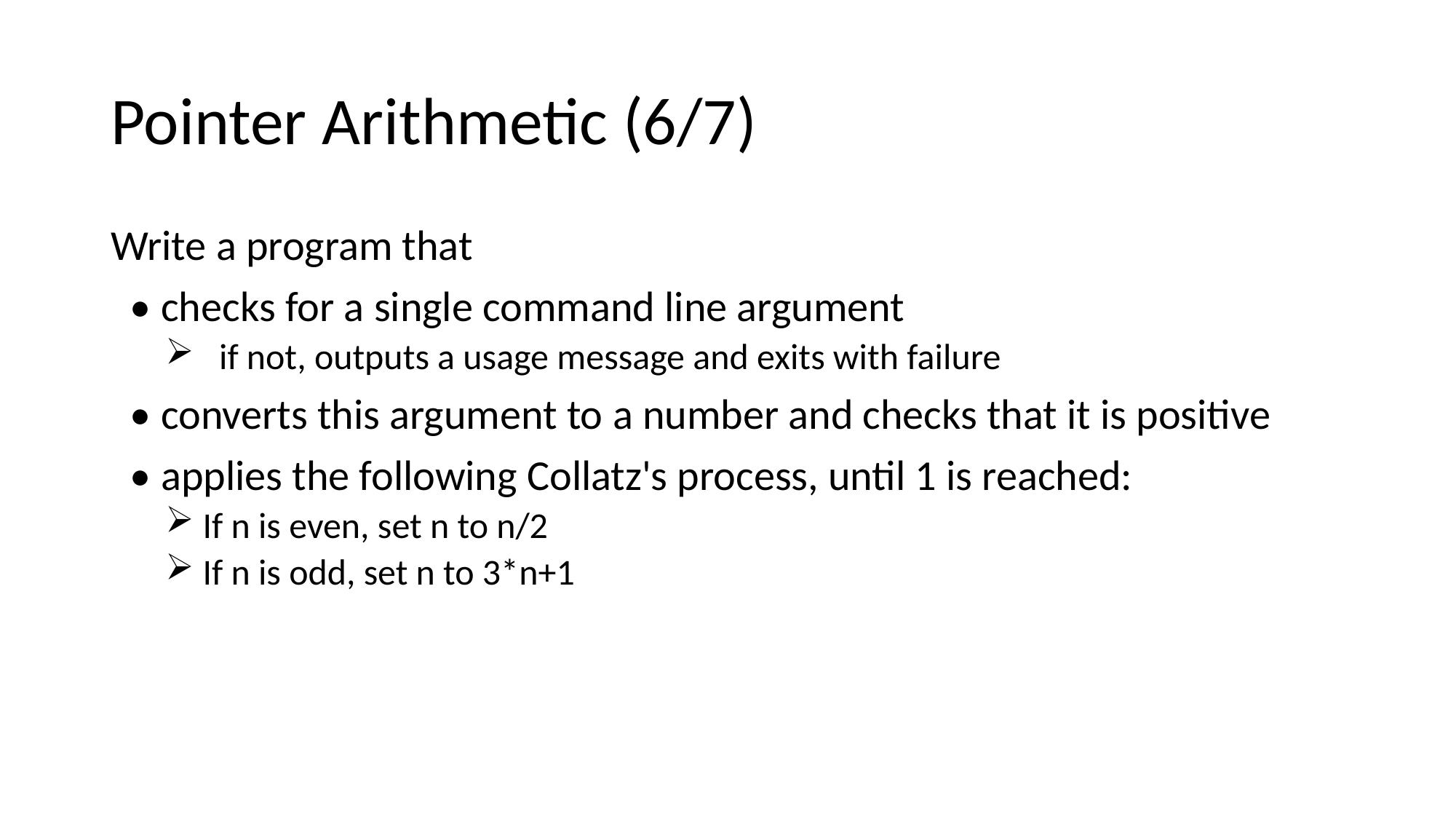

# Pointer Arithmetic (6/7)
Write a program that
  • checks for a single command line argument
   if not, outputs a usage message and exits with failure
  • converts this argument to a number and checks that it is positive
  • applies the following Collatz's process, until 1 is reached:
 If n is even, set n to n/2
 If n is odd, set n to 3*n+1